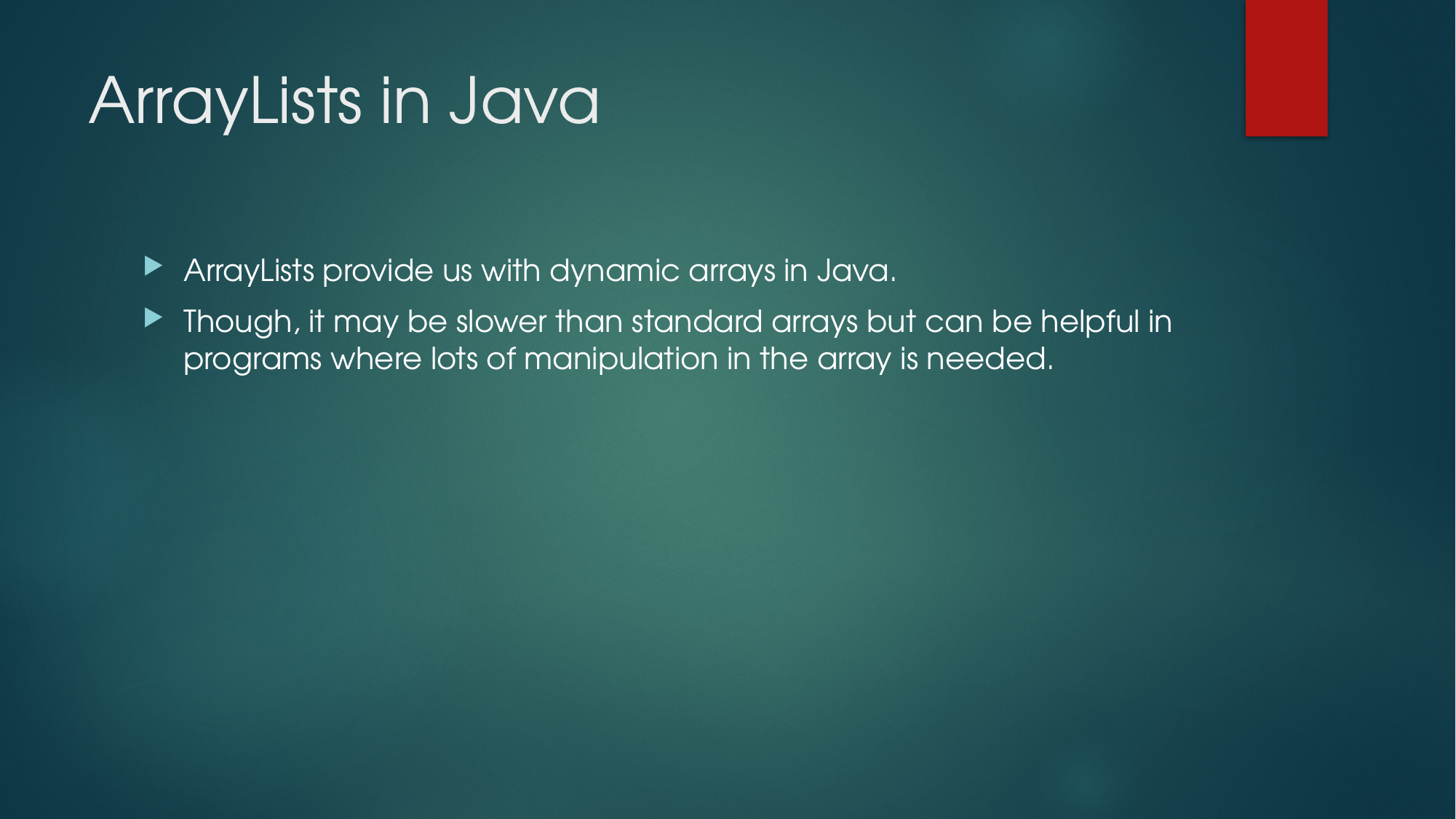

# ArrayLists in Java
ArrayLists provide us with dynamic arrays in Java.
Though, it may be slower than standard arrays but can be helpful in programs where lots of manipulation in the array is needed.